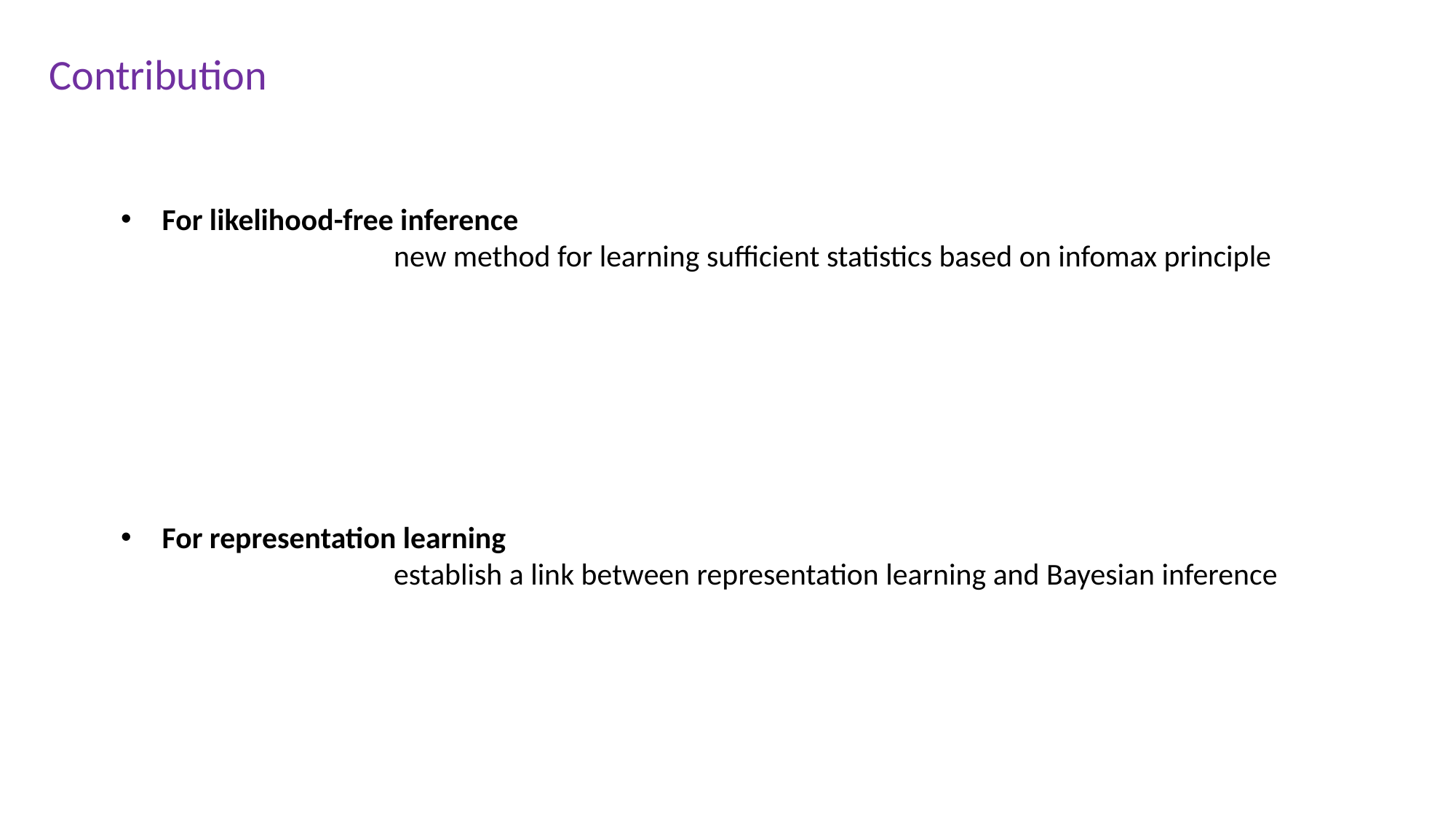

Contribution
For likelihood-free inference
		new method for learning sufficient statistics based on infomax principle
For representation learning
	establish a link between representation learning and Bayesian inference